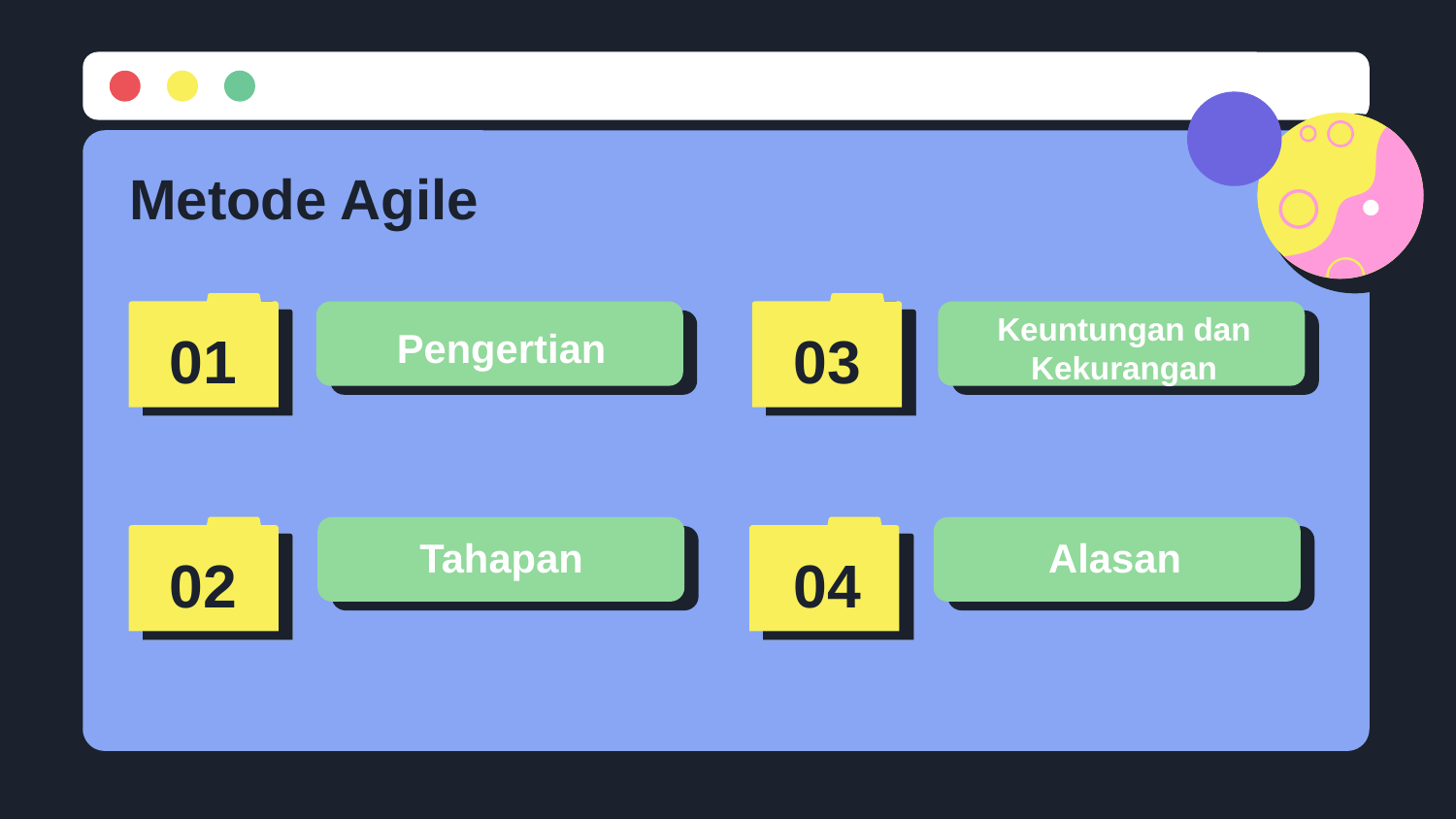

Metode Agile

Keuntungan dan Kekurangan

# Pengertian
01
03
Alasan

Tahapan
04
02